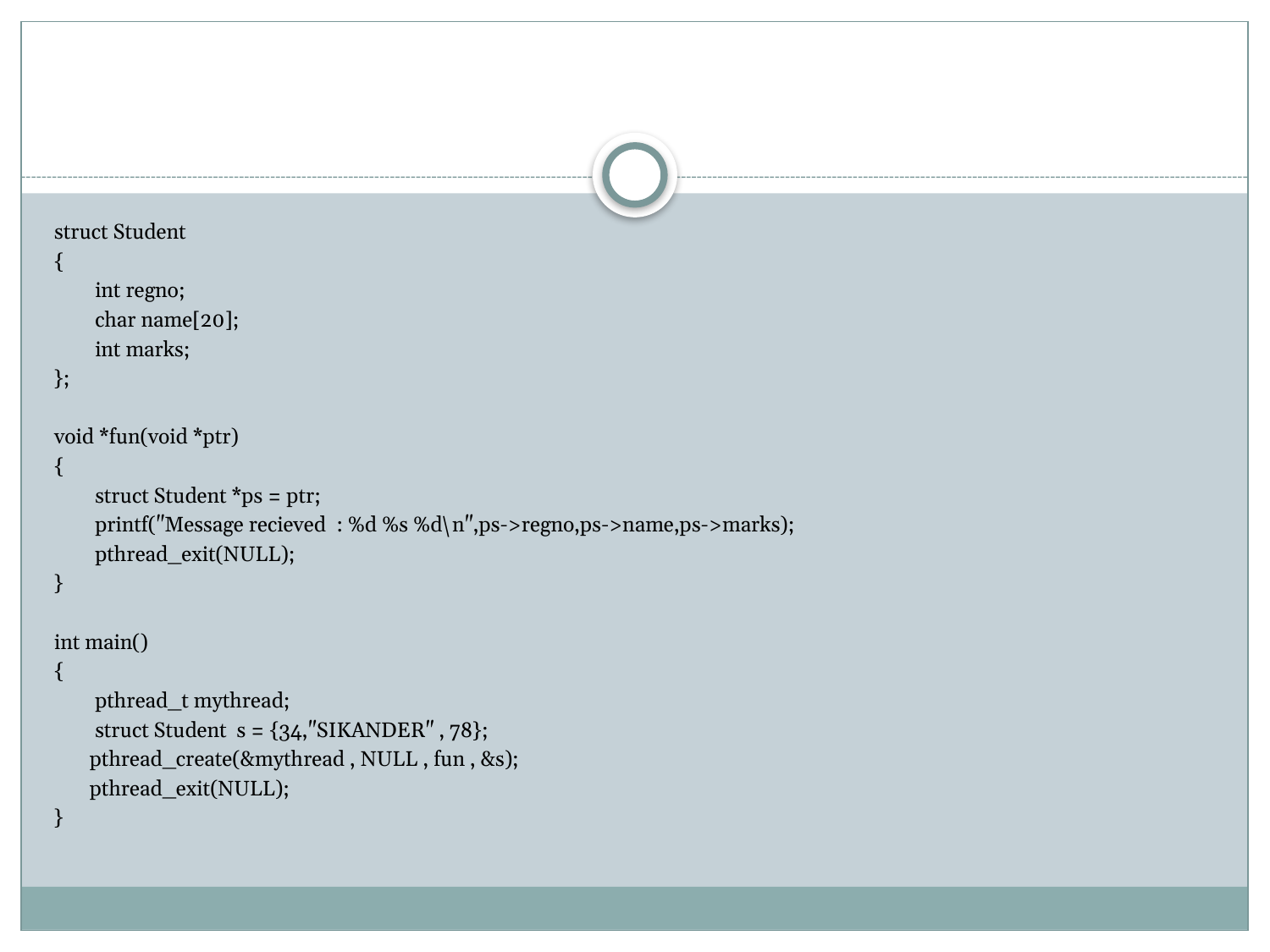

#
struct Student
{
        int regno;
        char name[20];
        int marks;
};

void *fun(void *ptr)
{
        struct Student *ps = ptr;
        printf("Message recieved  : %d %s %d\n",ps->regno,ps->name,ps->marks);
        pthread_exit(NULL);
}

int main()
{
        pthread_t mythread;
        struct Student  s = {34,"SIKANDER" , 78};
	pthread_create(&mythread , NULL , fun , &s);
	pthread_exit(NULL);
}